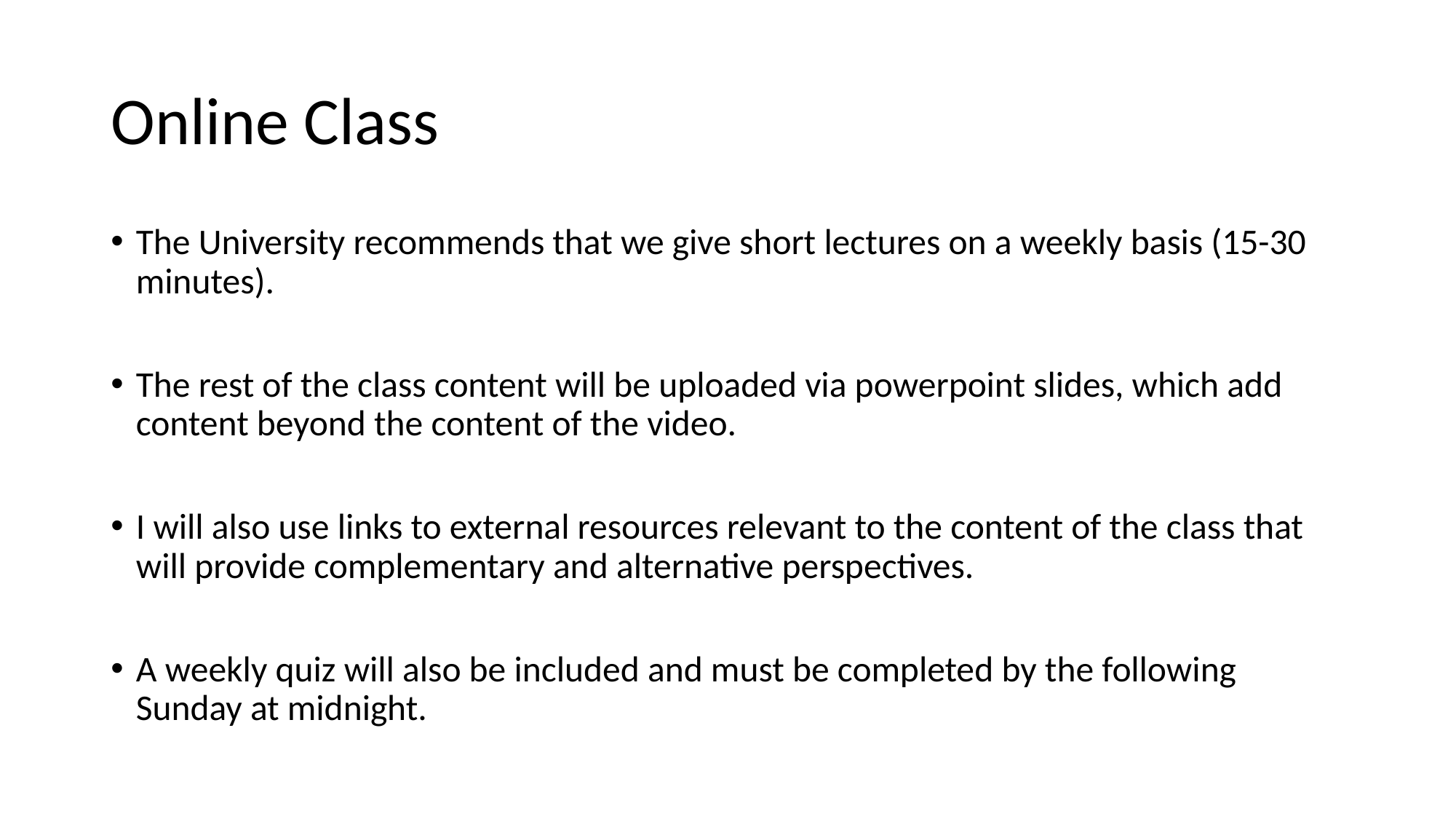

# Online Class
The University recommends that we give short lectures on a weekly basis (15-30 minutes).

The rest of the class content will be uploaded via powerpoint slides, which add content beyond the content of the video.

I will also use links to external resources relevant to the content of the class that will provide complementary and alternative perspectives.

A weekly quiz will also be included and must be completed by the following Sunday at midnight.